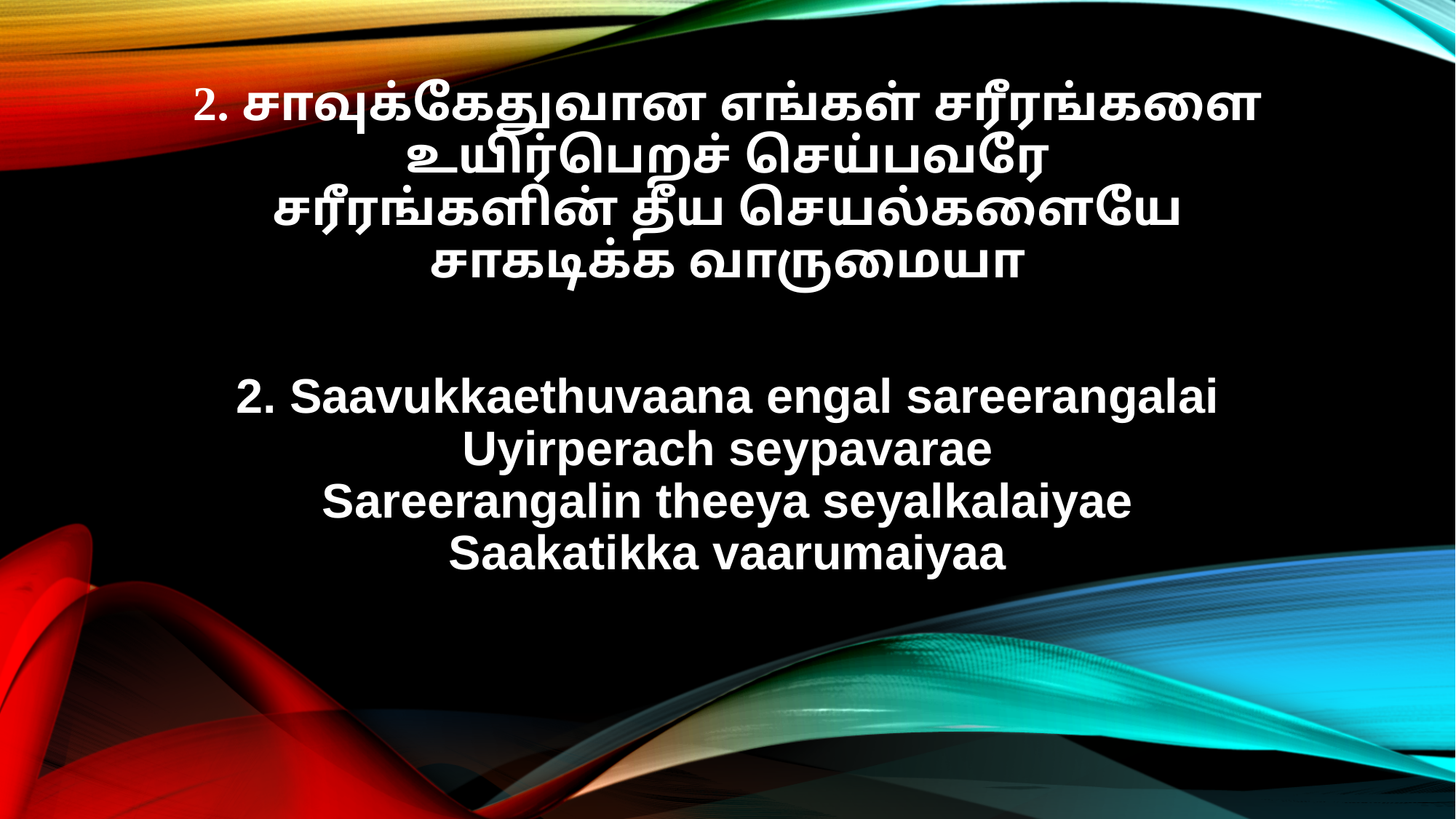

2. சாவுக்கேதுவான எங்கள் சரீரங்களை
உயிர்பெறச் செய்பவரே
சரீரங்களின் தீய செயல்களையே
சாகடிக்க வாருமையா

2. Saavukkaethuvaana engal sareerangalai
Uyirperach seypavarae
Sareerangalin theeya seyalkalaiyae
Saakatikka vaarumaiyaa